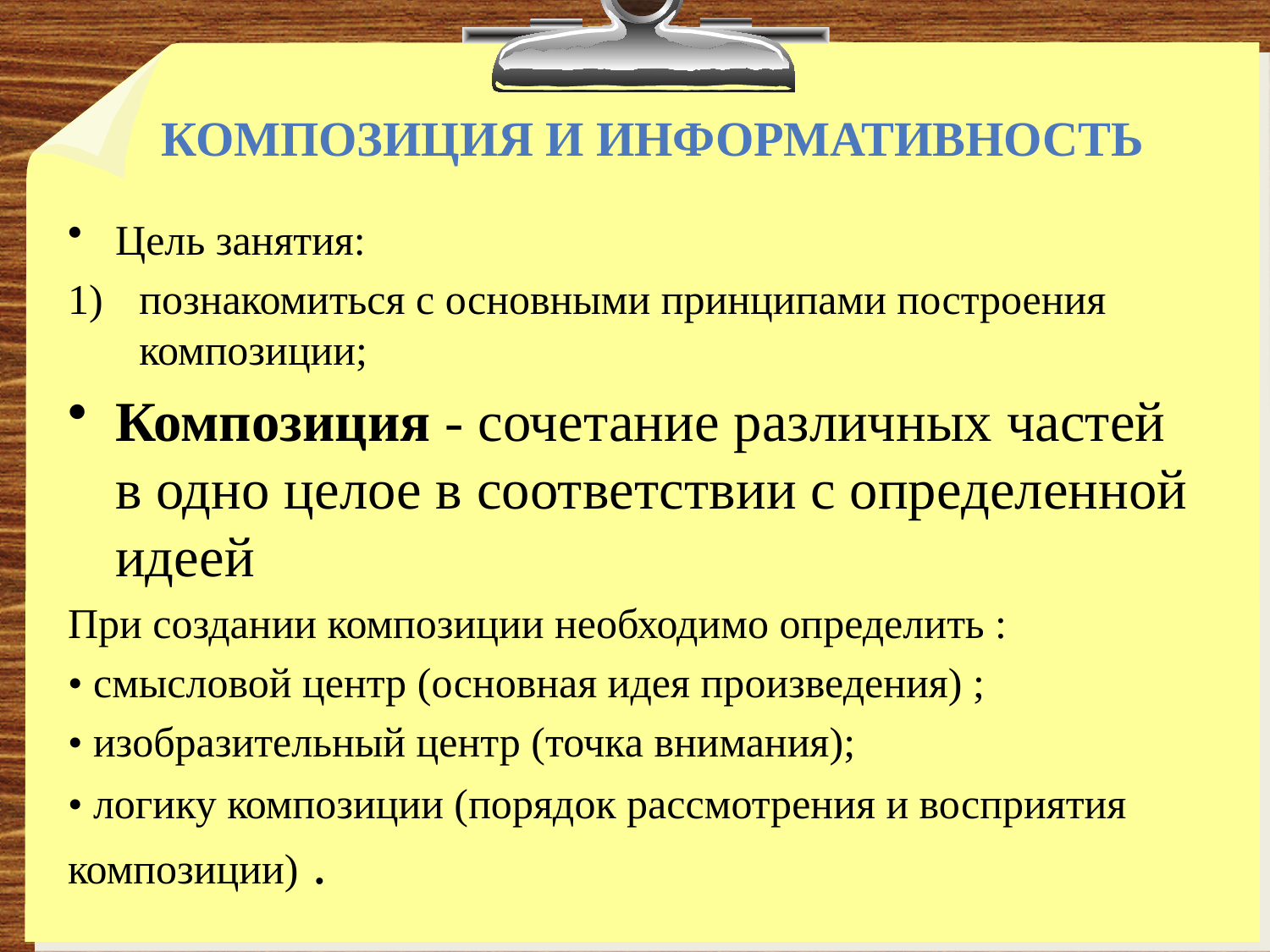

# Композиция и информативность
Цель занятия:
познакомиться с основными принципами построения композиции;
Композиция - сочетание различных частей в одно целое в соответствии с определенной идеей
При создании композиции необходимо определить :
• смысловой центр (основная идея произведения) ;
• изобразительный центр (точка внимания);
• логику композиции (порядок рассмотрения и восприятия композиции) .